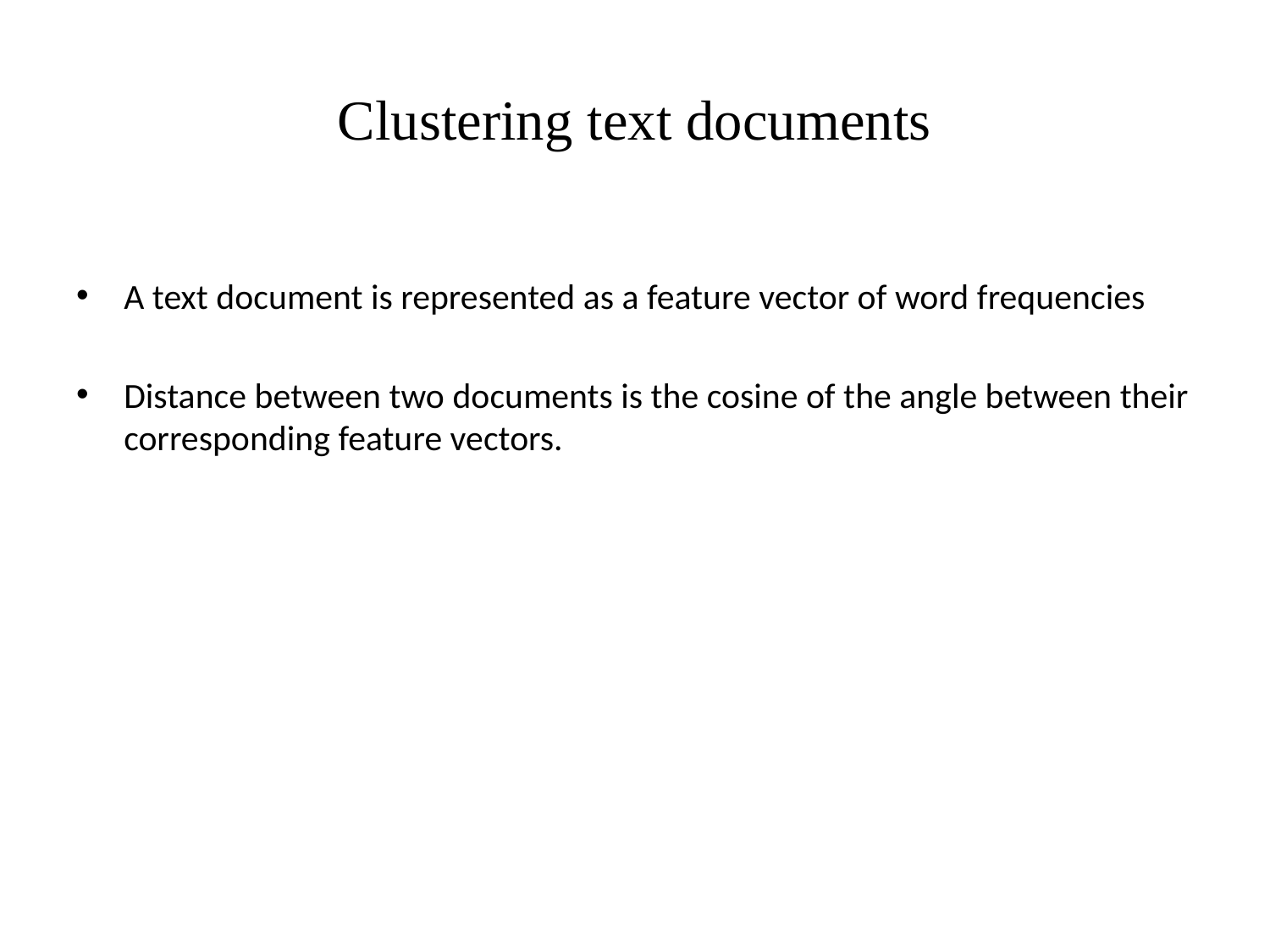

# Clustering text documents

A text document is represented as a feature vector of word frequencies

Distance between two documents is the cosine of the angle between their corresponding feature vectors.